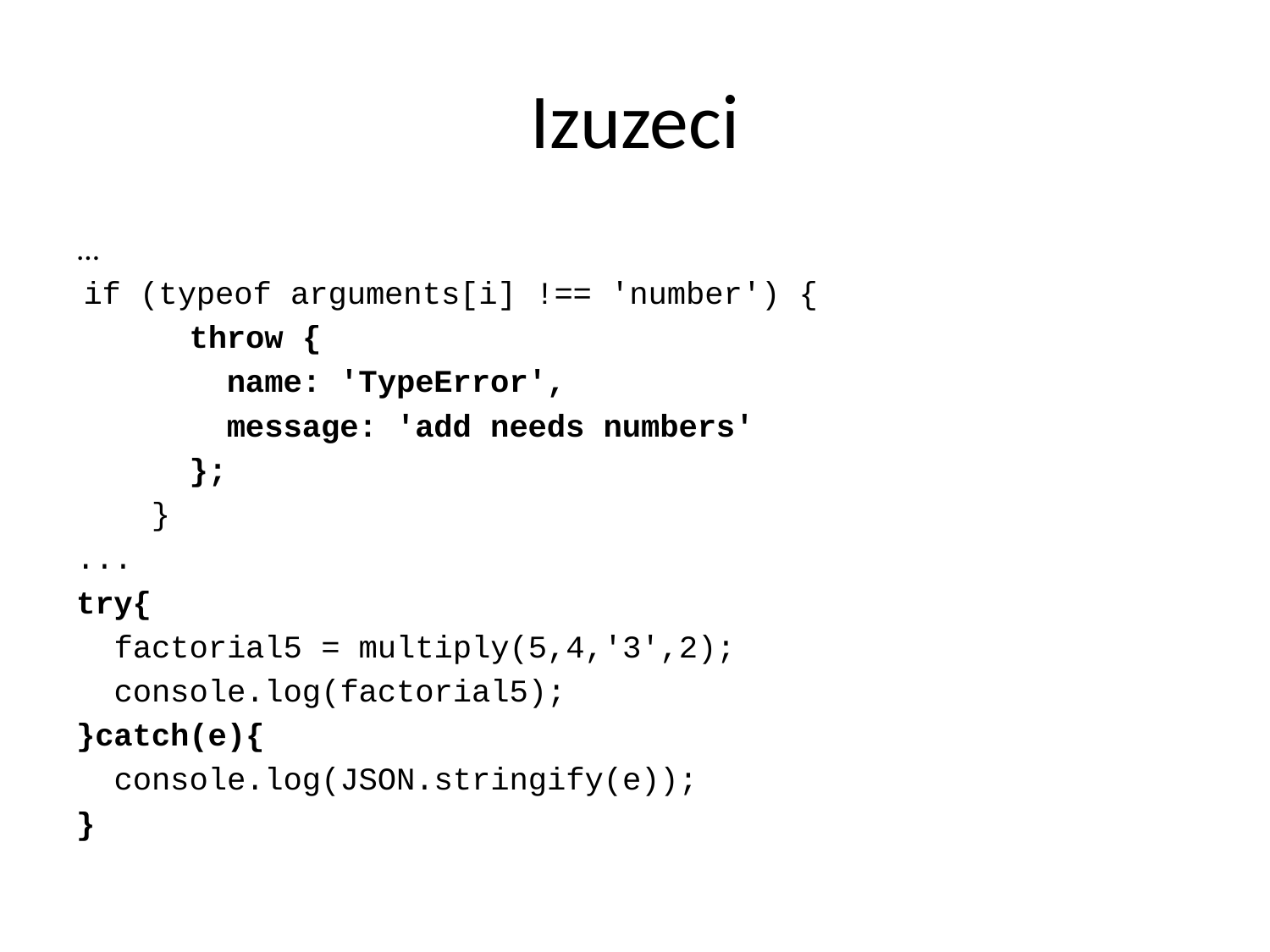

# Izuzeci
...
 if (typeof arguments[i] !== 'number') {
      throw {
        name: 'TypeError',
        message: 'add needs numbers'
      };
    }
...
try{
  factorial5 = multiply(5,4,'3',2);
  console.log(factorial5);
}catch(e){
  console.log(JSON.stringify(e));
}